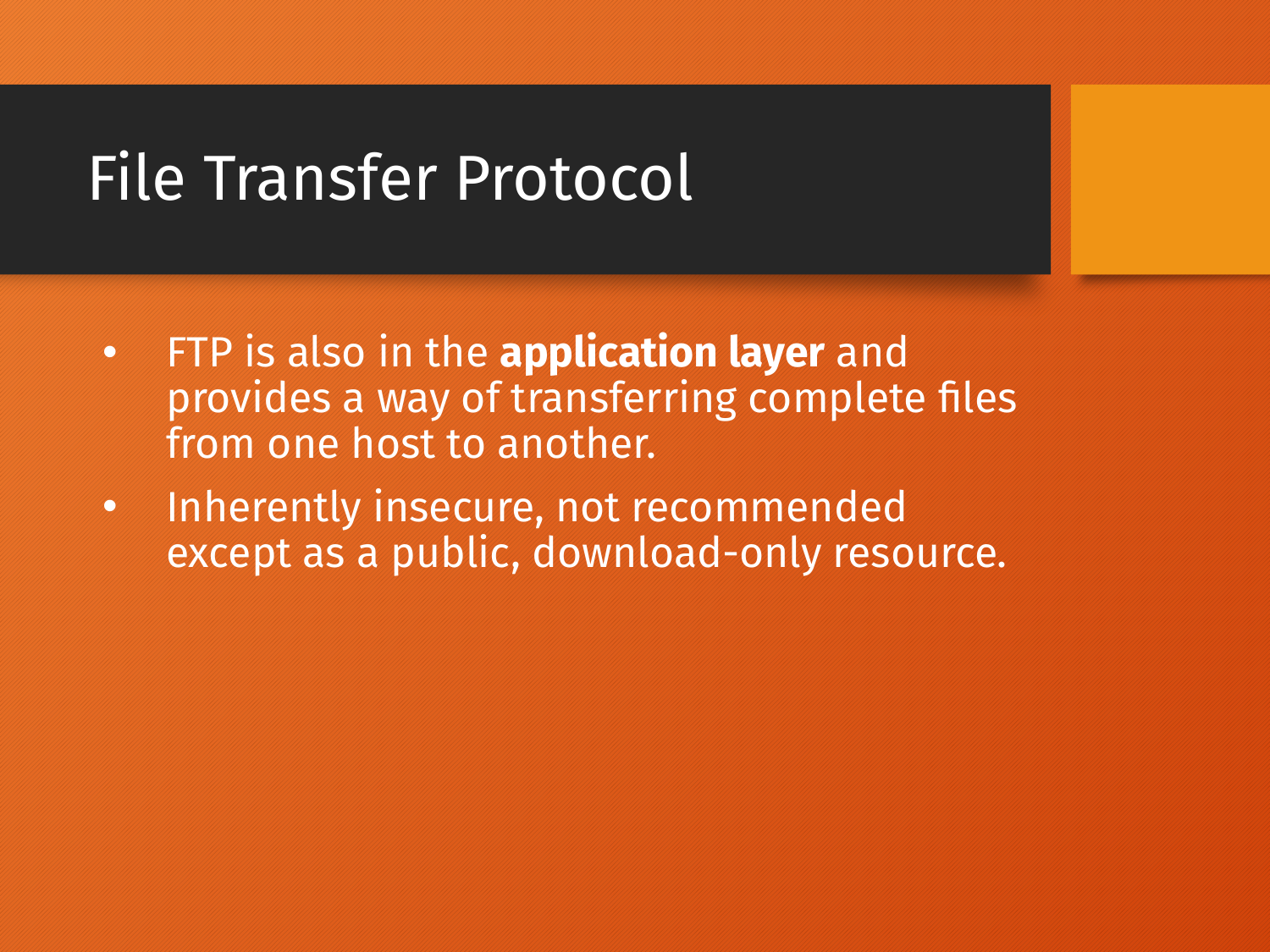

# File Transfer Protocol
FTP is also in the application layer and provides a way of transferring complete files from one host to another.
Inherently insecure, not recommended except as a public, download-only resource.